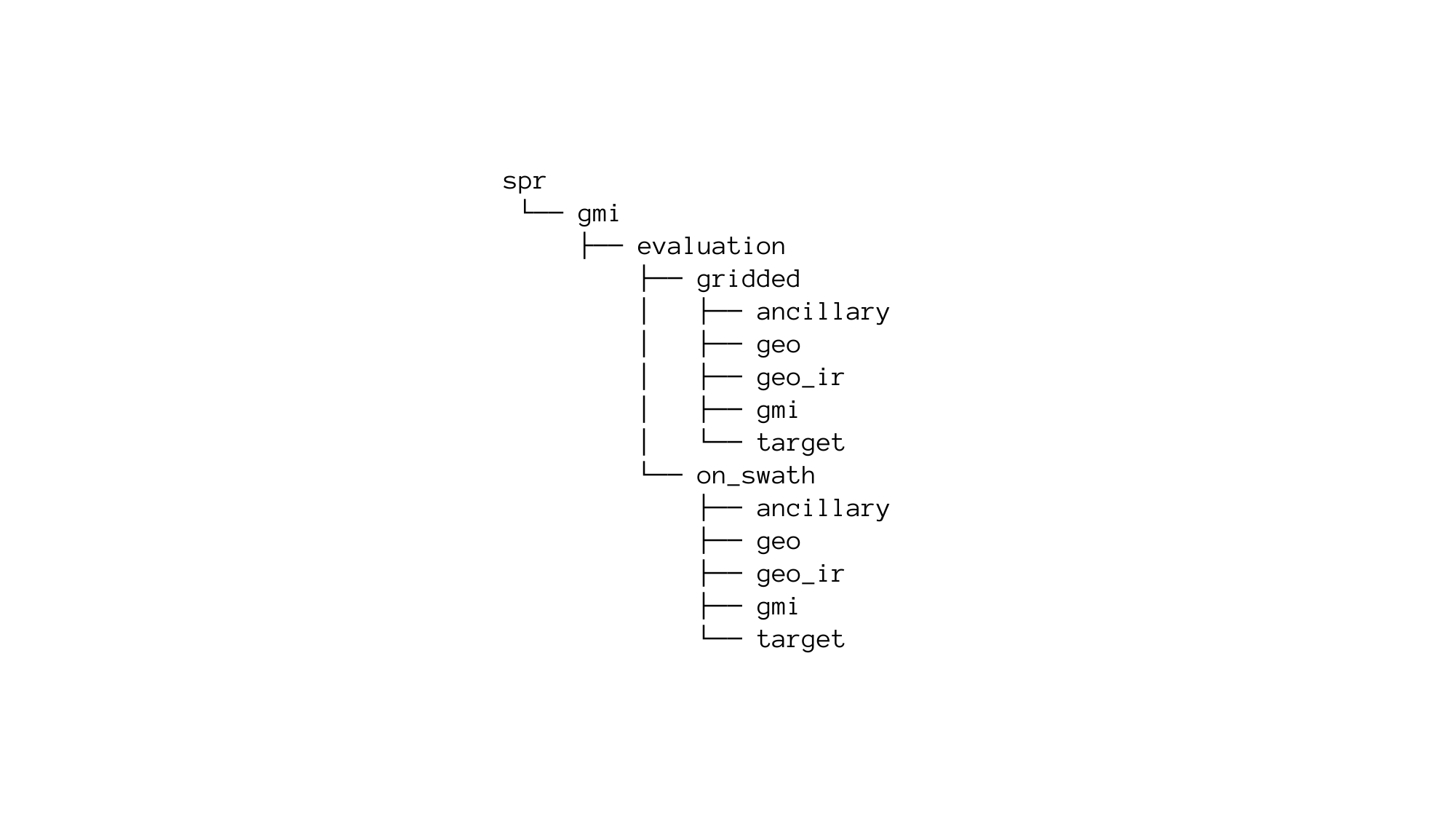

spr
 └── gmi
     ├── evaluation
         ├── gridded
         │   ├── ancillary
         │   ├── geo
         │   ├── geo_ir
         │   ├── gmi
         │   └── target
         └── on_swath
             ├── ancillary
             ├── geo
             ├── geo_ir
             ├── gmi
             └── target